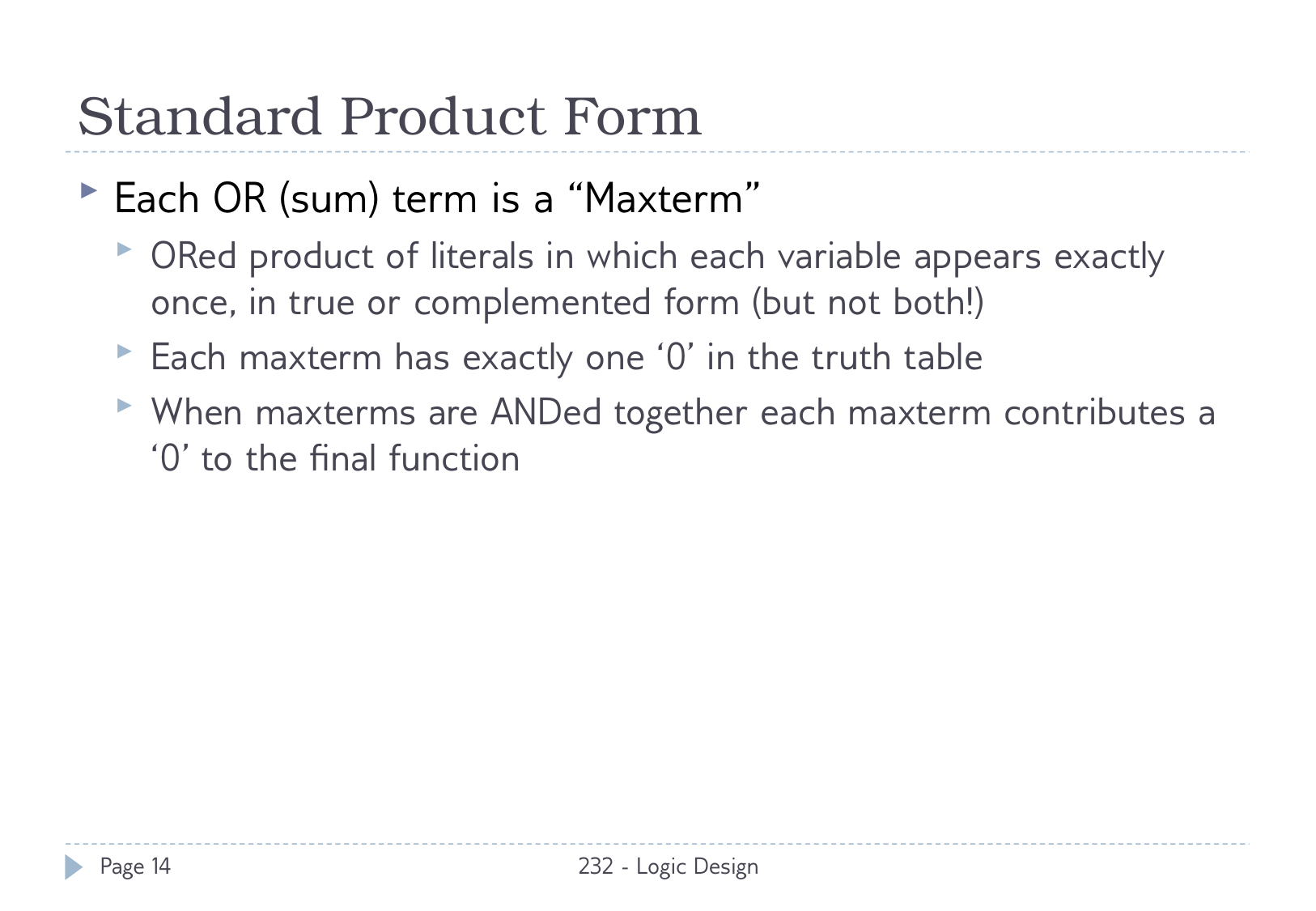

Standard Product Form
Each OR (sum) term is a “Maxterm”
ORed product of literals in which each variable appears exactly once, in true or complemented form (but not both!)
Each maxterm has exactly one ‘0’ in the truth table
When maxterms are ANDed together each maxterm contributes a ‘0’ to the final function

Page 14
232 - Logic Design